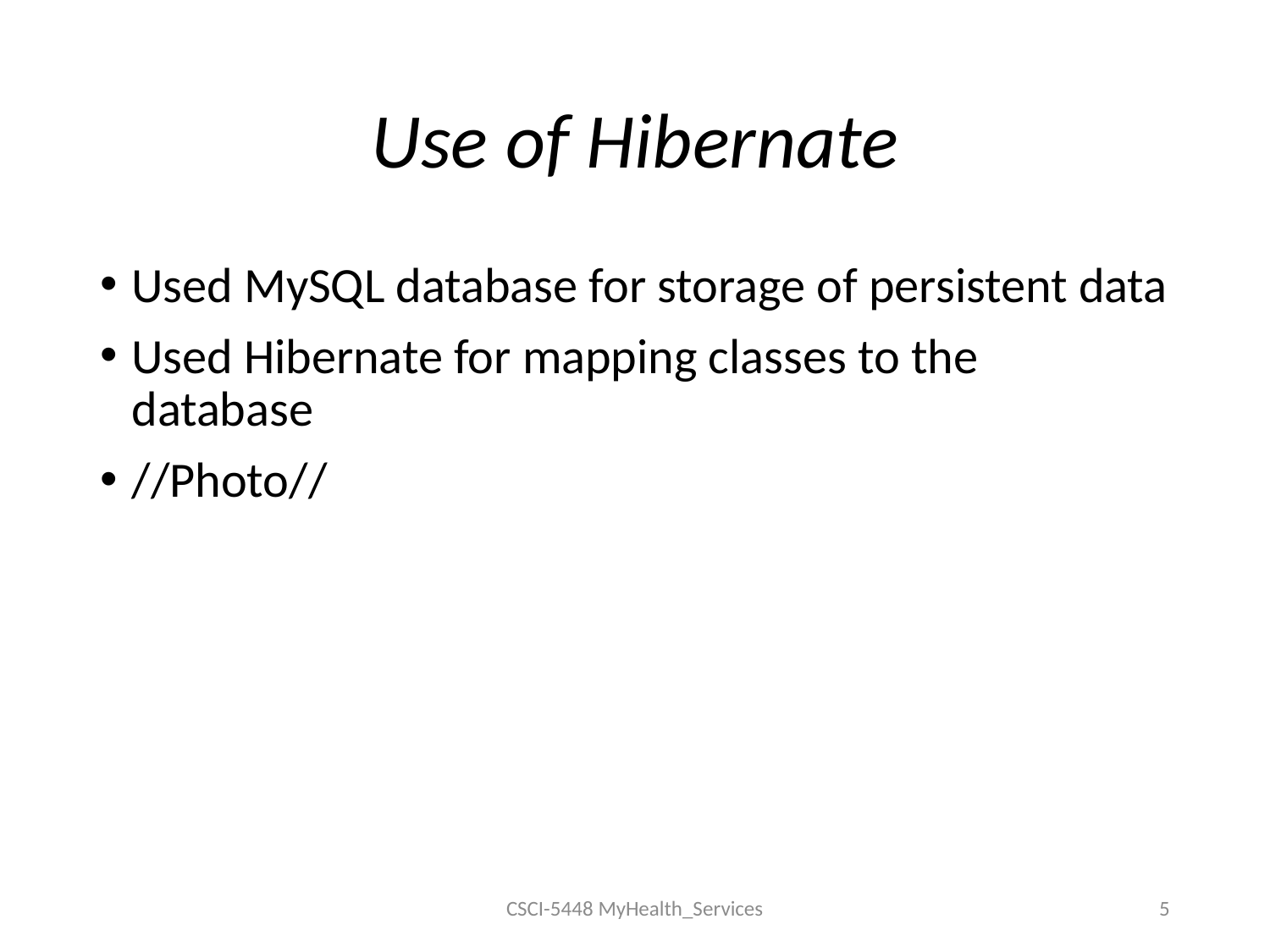

# Use of Hibernate
Used MySQL database for storage of persistent data
Used Hibernate for mapping classes to the database
//Photo//
CSCI-5448 MyHealth_Services
5